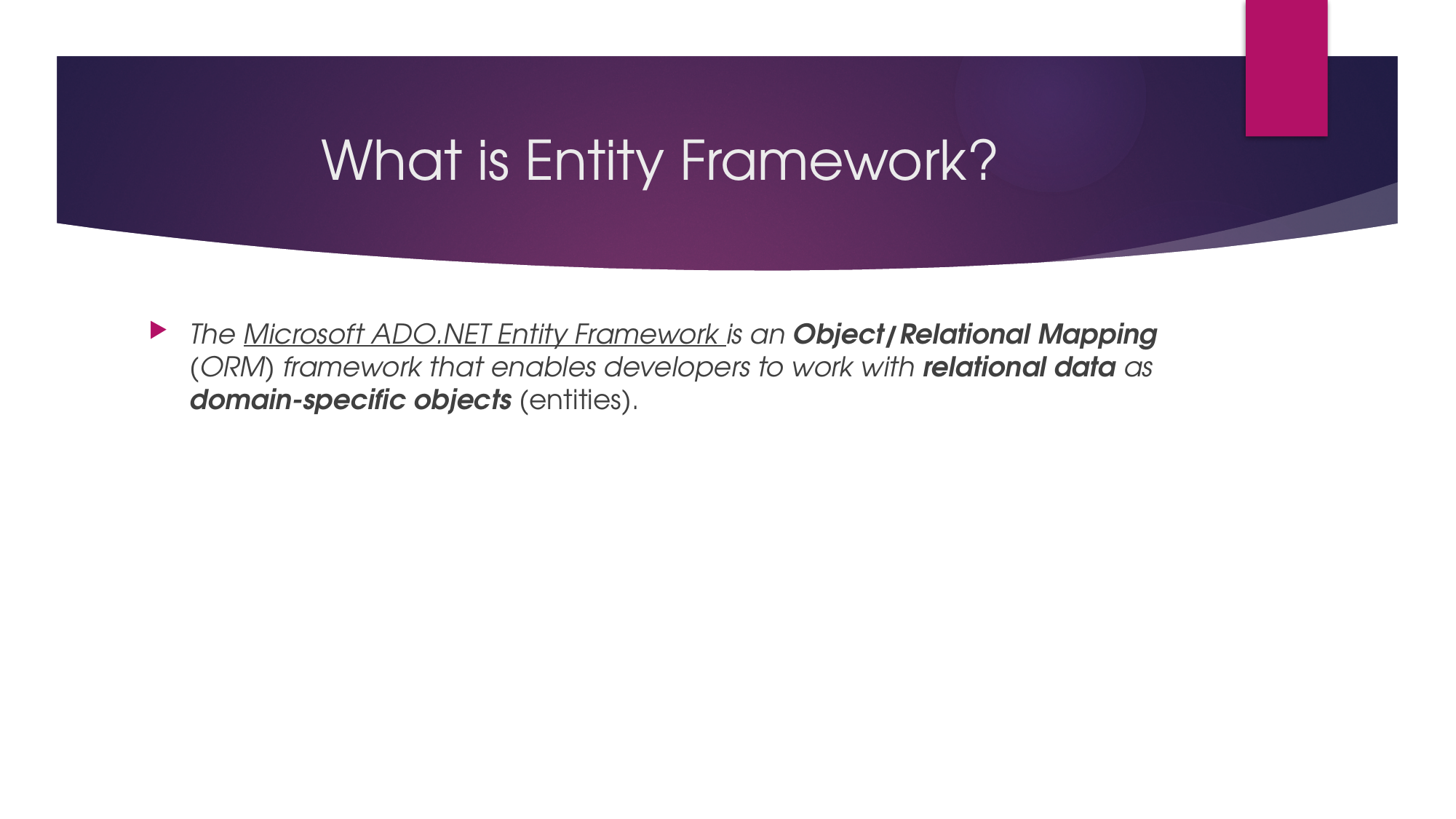

# What is Entity Framework?
The Microsoft ADO.NET Entity Framework is an Object/Relational Mapping (ORM) framework that enables developers to work with relational data as domain-specific objects (entities).